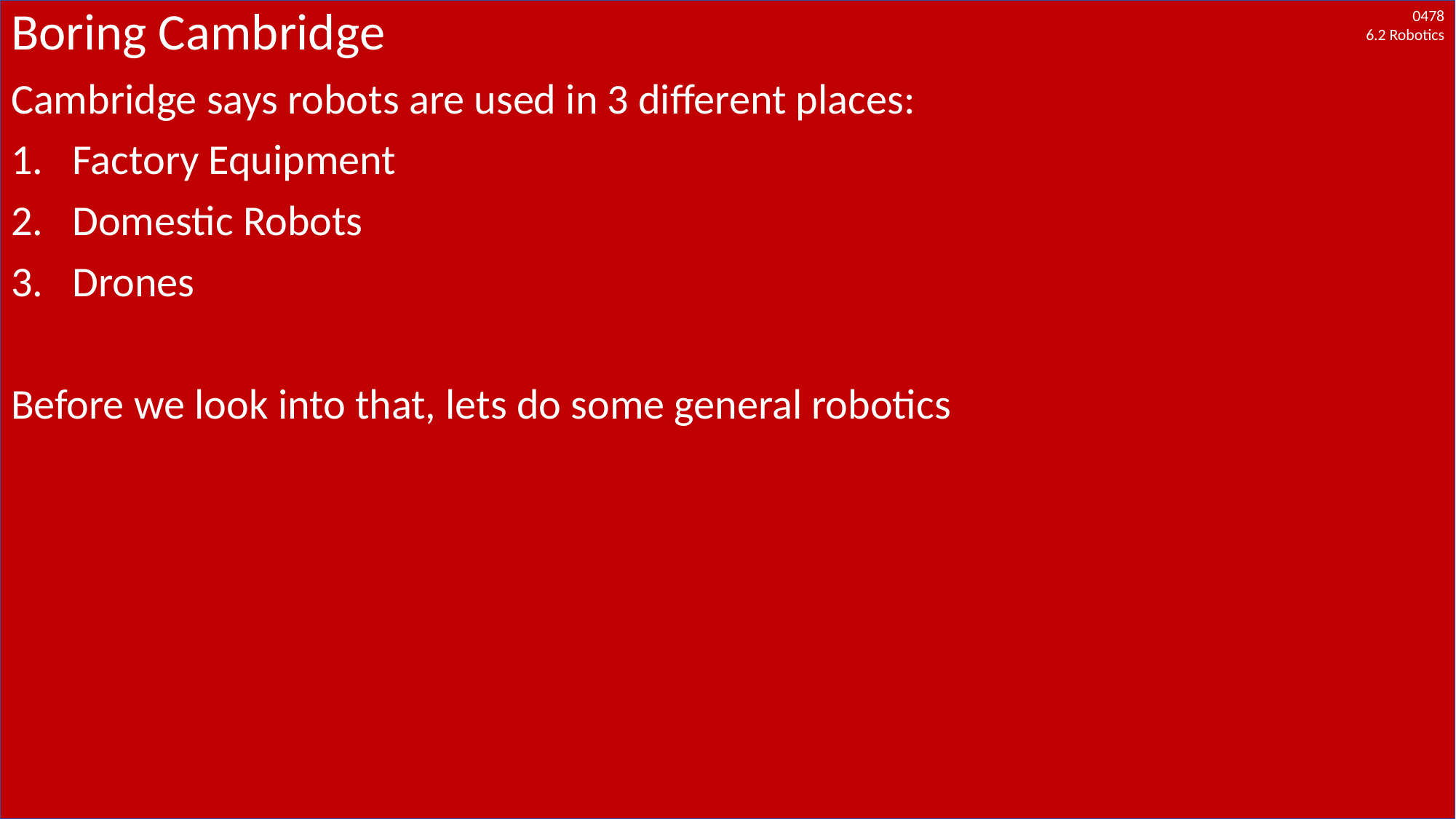

# Boring Cambridge
Cambridge says robots are used in 3 different places:
Factory Equipment
Domestic Robots
Drones

Before we look into that, lets do some general robotics